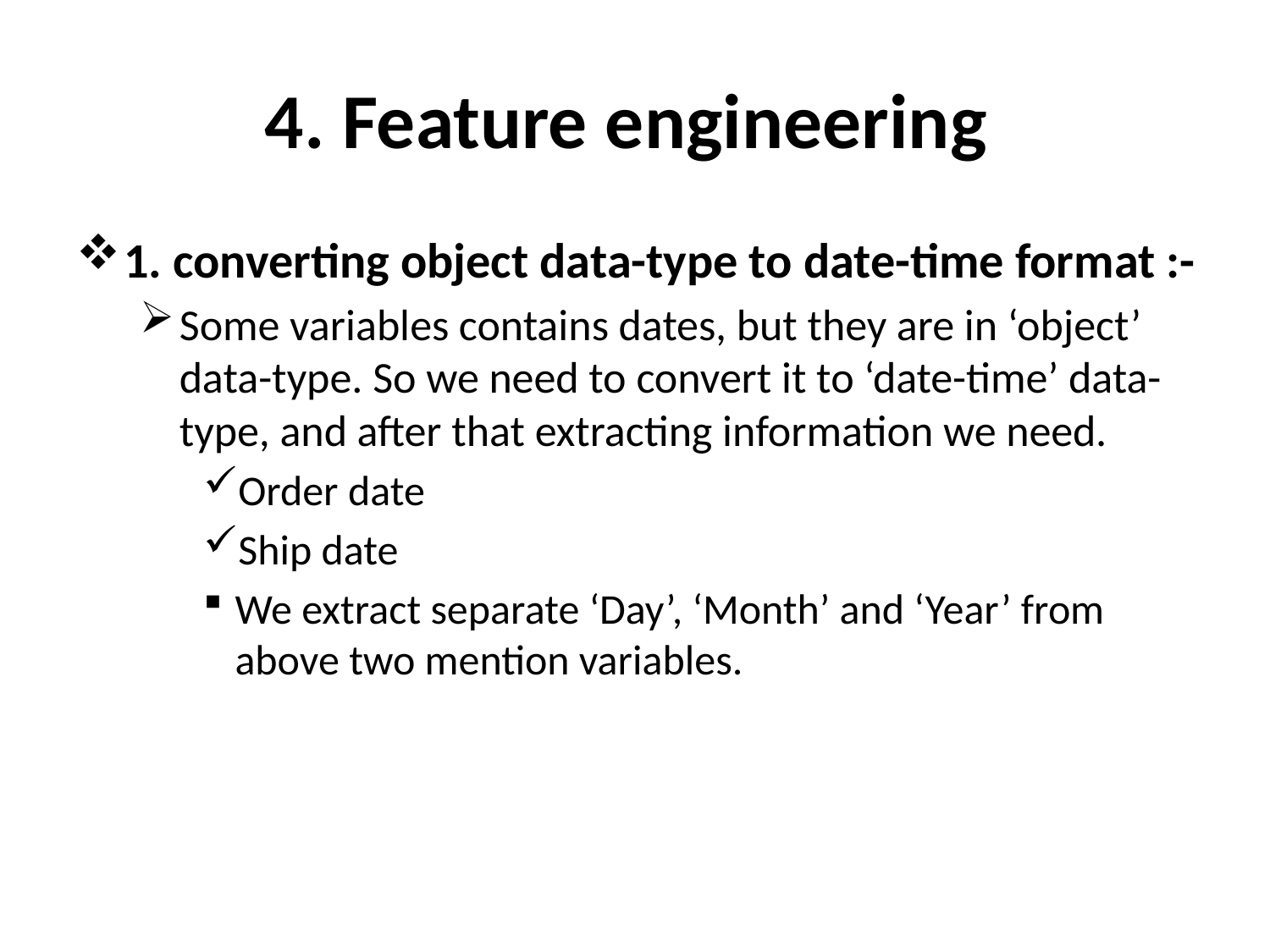

# 4. Feature engineering
1. converting object data-type to date-time format :-
Some variables contains dates, but they are in ‘object’  data-type. So we need to convert it to ‘date-time’ data-type, and after that extracting information we need.
Order date
Ship date
We extract separate ‘Day’, ‘Month’ and ‘Year’ from above two mention variables.